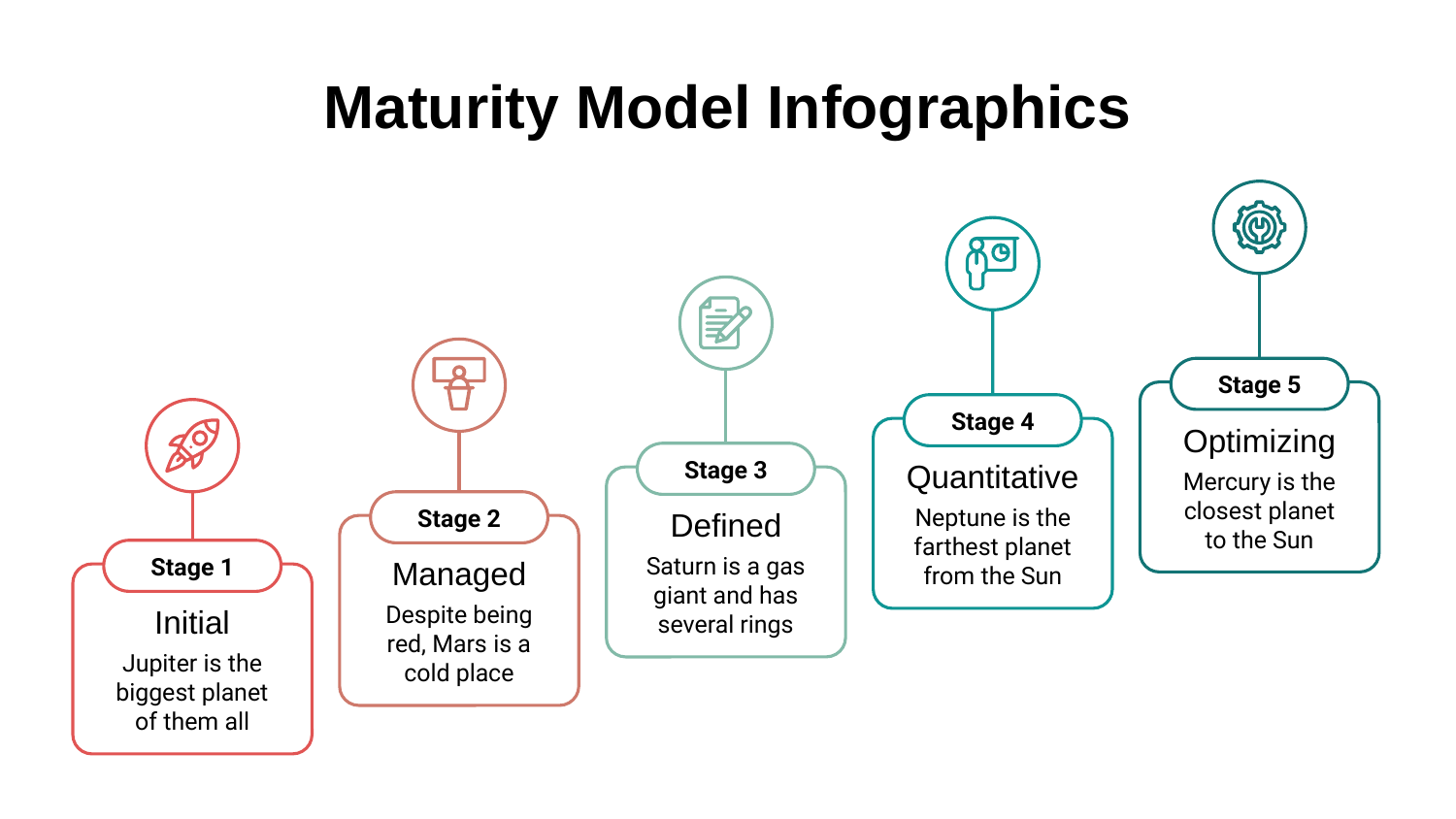

# Maturity Model Infographics

Stage 5

Stage 4

Quantitative
Neptune is the farthest planet from the Sun

Optimizing

Stage 3

Defined
Saturn is a gas giant and has several rings
Mercury is the closest planet to the Sun

Stage 2

Managed
Despite being red, Mars is a cold place

Stage 1

Initial
Jupiter is the biggest planet of them all